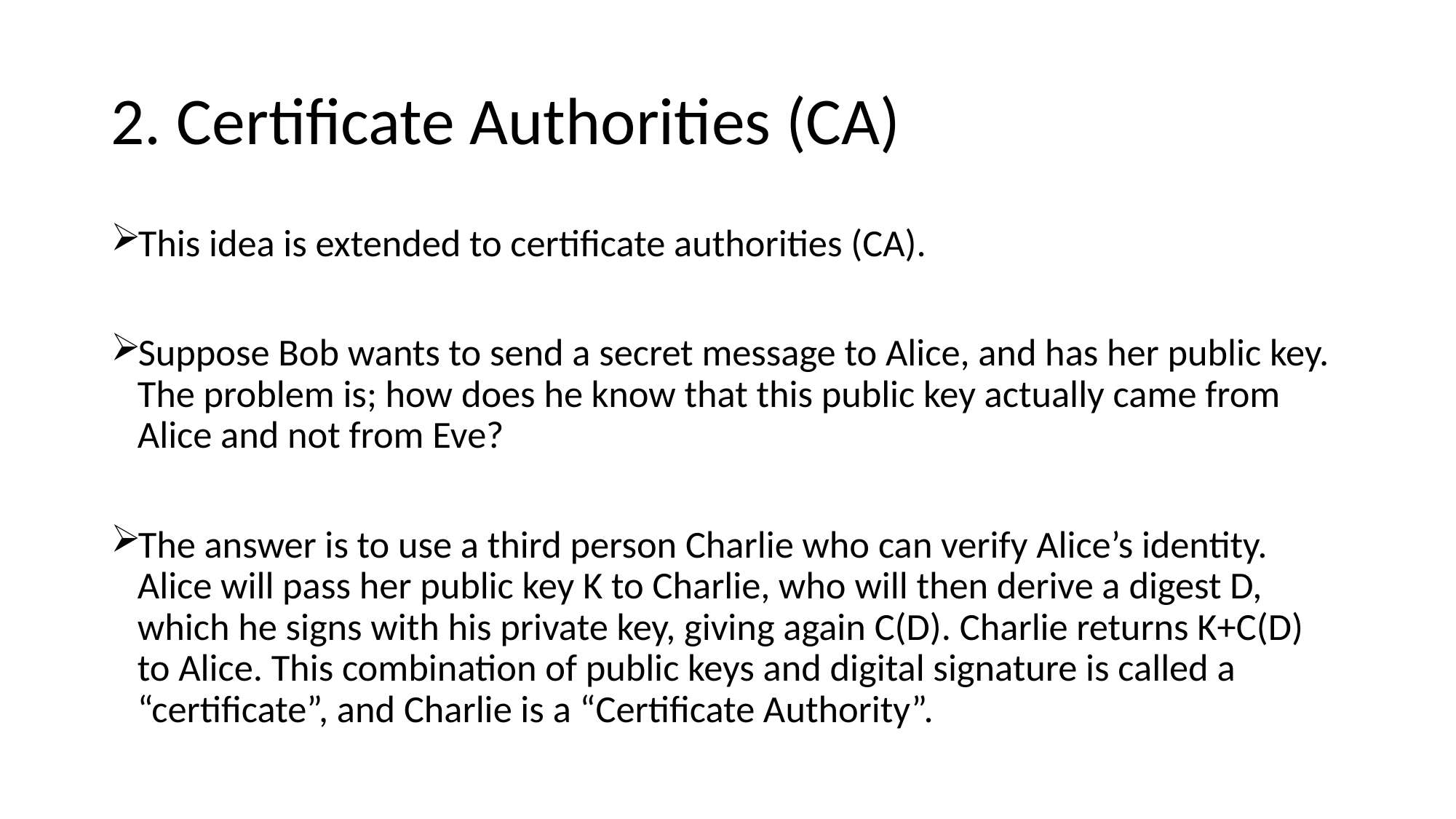

# 2. Certificate Authorities (CA)
This idea is extended to certificate authorities (CA).

Suppose Bob wants to send a secret message to Alice, and has her public key. The problem is; how does he know that this public key actually came from Alice and not from Eve?

The answer is to use a third person Charlie who can verify Alice’s identity. Alice will pass her public key K to Charlie, who will then derive a digest D, which he signs with his private key, giving again C(D). Charlie returns K+C(D) to Alice. This combination of public keys and digital signature is called a “certificate”, and Charlie is a “Certificate Authority”.